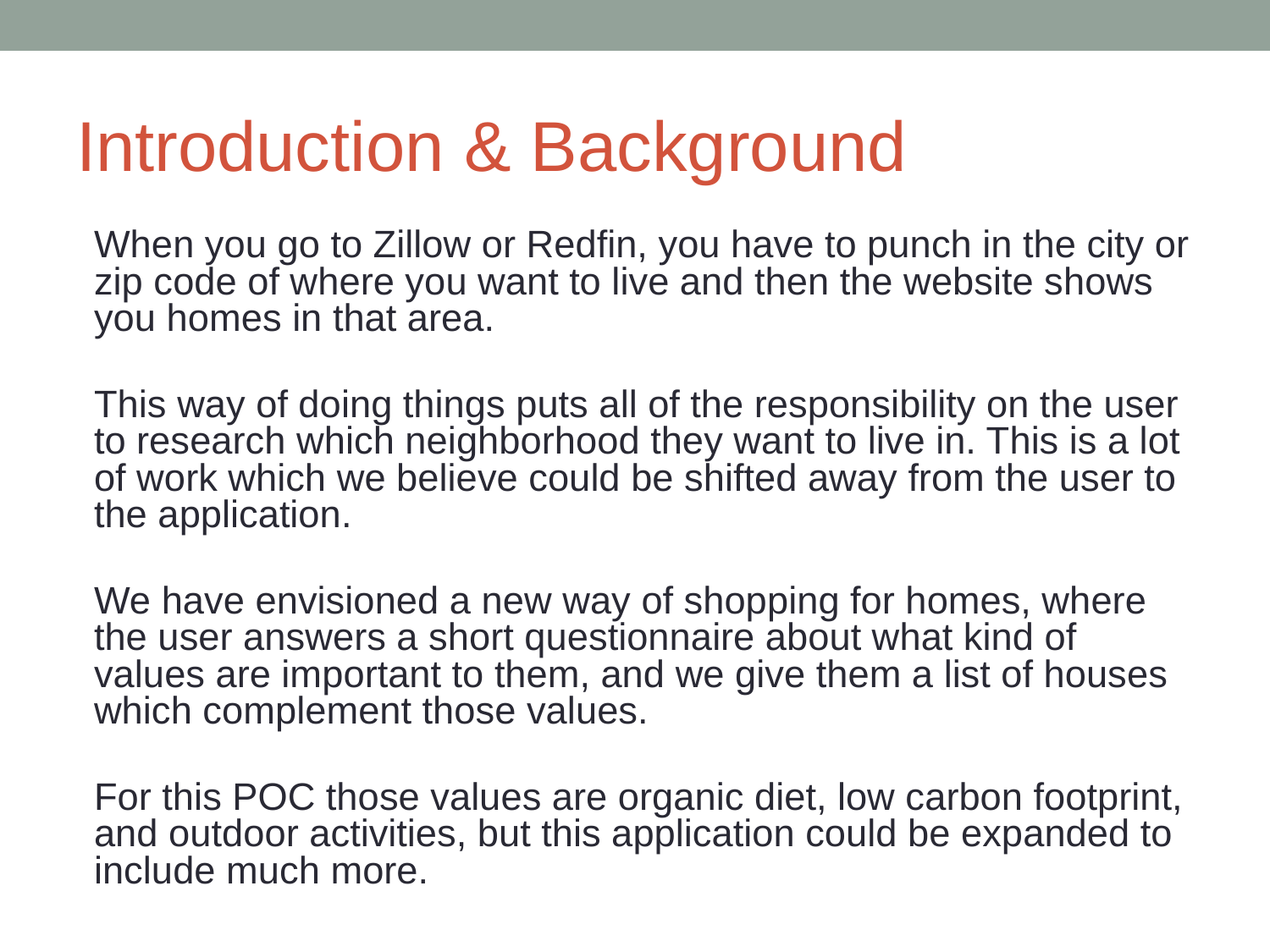

# Introduction & Background
When you go to Zillow or Redfin, you have to punch in the city or zip code of where you want to live and then the website shows you homes in that area.

This way of doing things puts all of the responsibility on the user to research which neighborhood they want to live in. This is a lot of work which we believe could be shifted away from the user to the application.

We have envisioned a new way of shopping for homes, where the user answers a short questionnaire about what kind of values are important to them, and we give them a list of houses which complement those values.

For this POC those values are organic diet, low carbon footprint, and outdoor activities, but this application could be expanded to include much more.